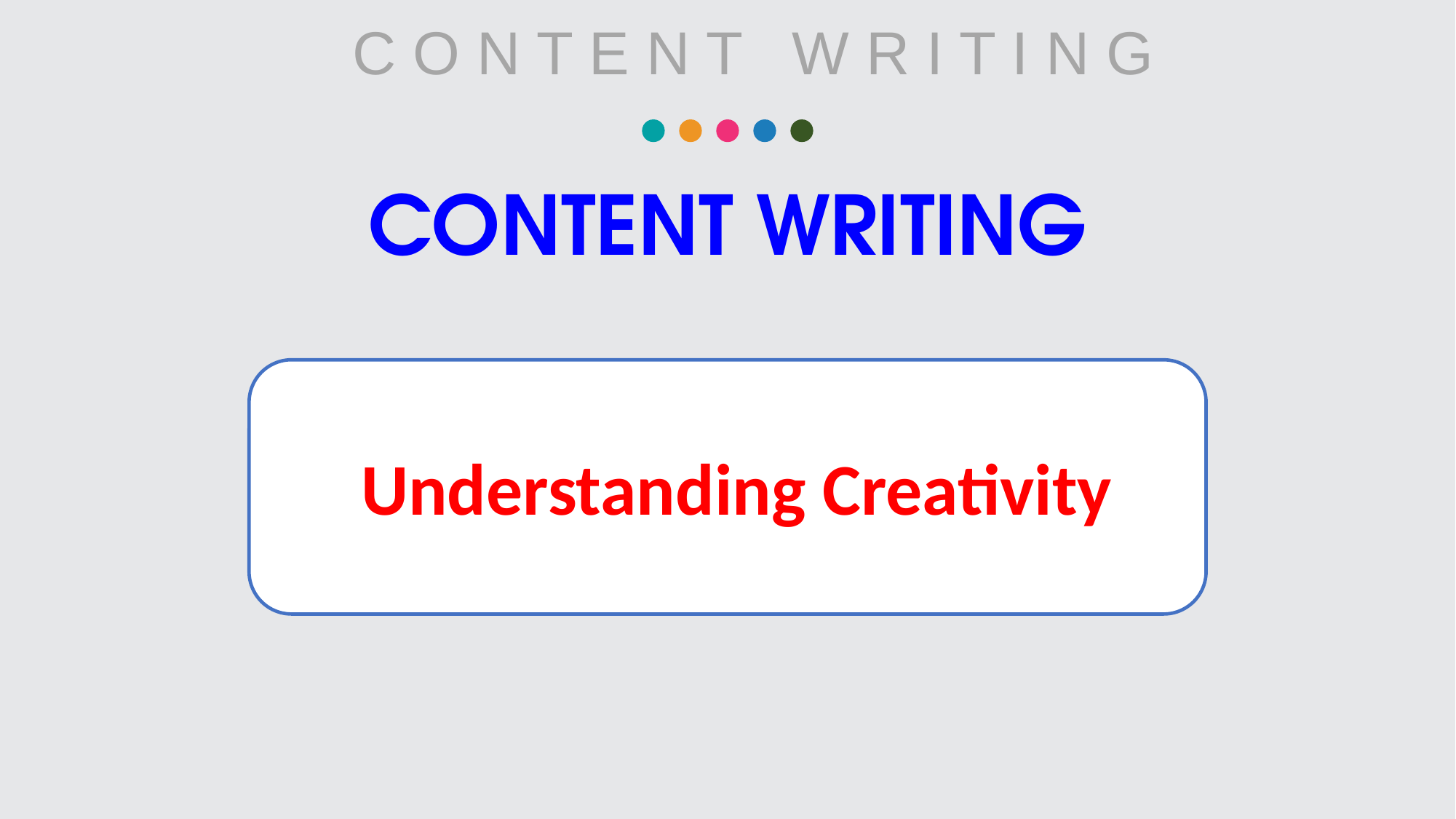

C O N T E N T   W R I T I N G

# CONTENT WRITING

Understanding Creativity